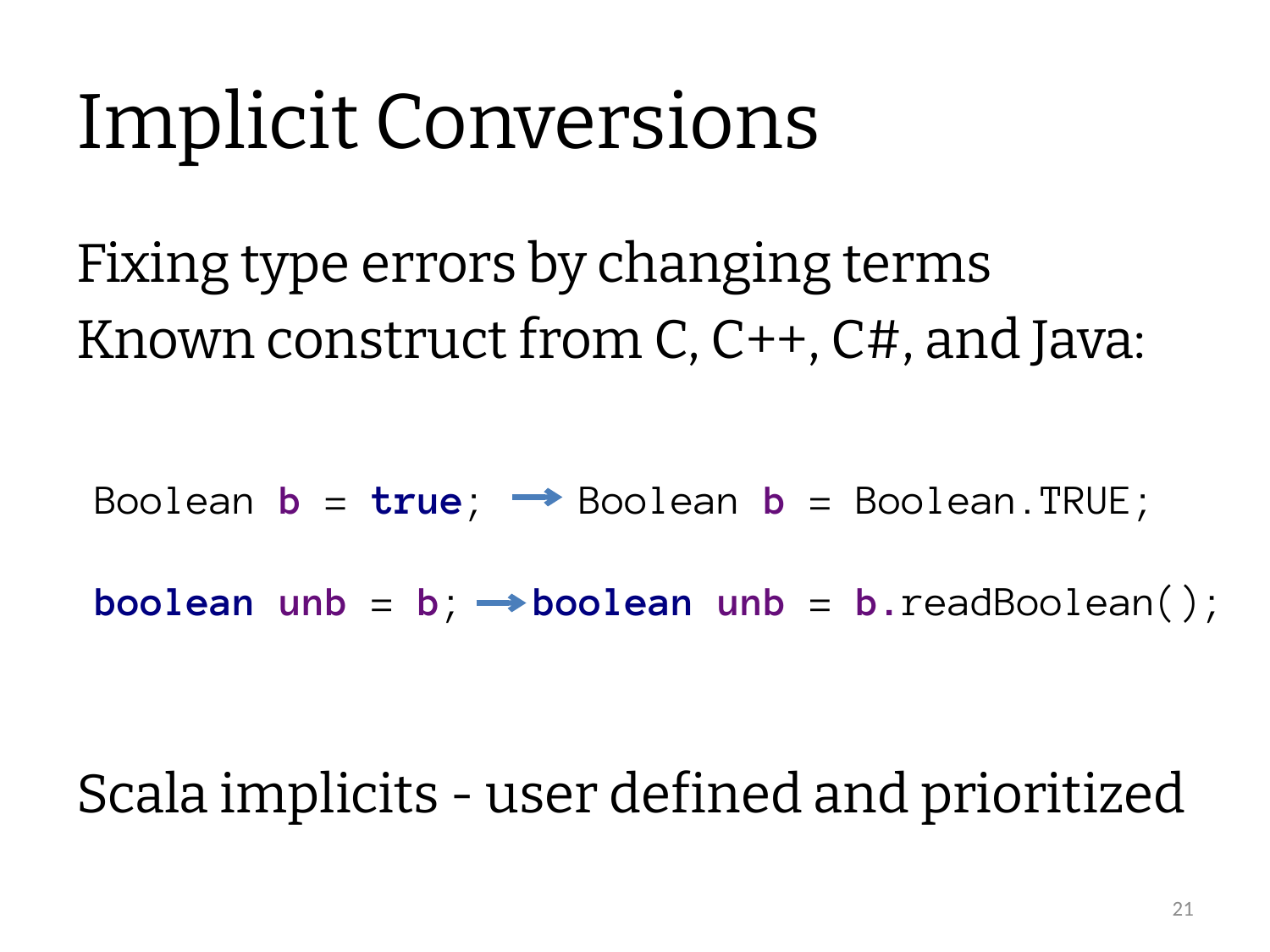

# Implicit Conversions
Fixing type errors by changing terms
Known construct from C, C++, C#, and Java:

Scala implicits - user defined and prioritized

Boolean b = true;    Boolean b = Boolean.TRUE;

boolean unb = b;   boolean unb = b.readBoolean();
21